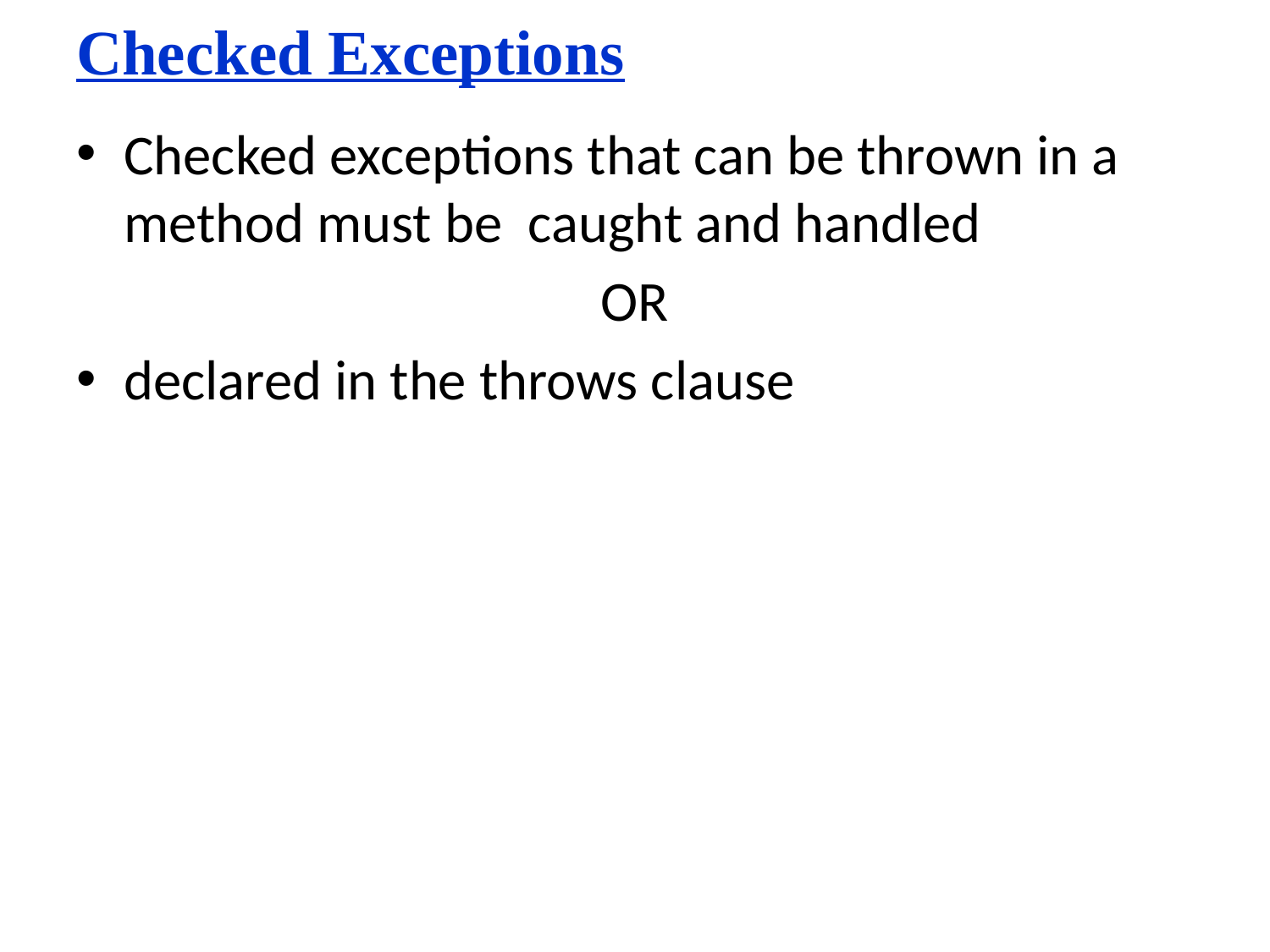

# Checked Exceptions
Checked exceptions that can be thrown in a method must be  caught and handled
OR
declared in the throws clause